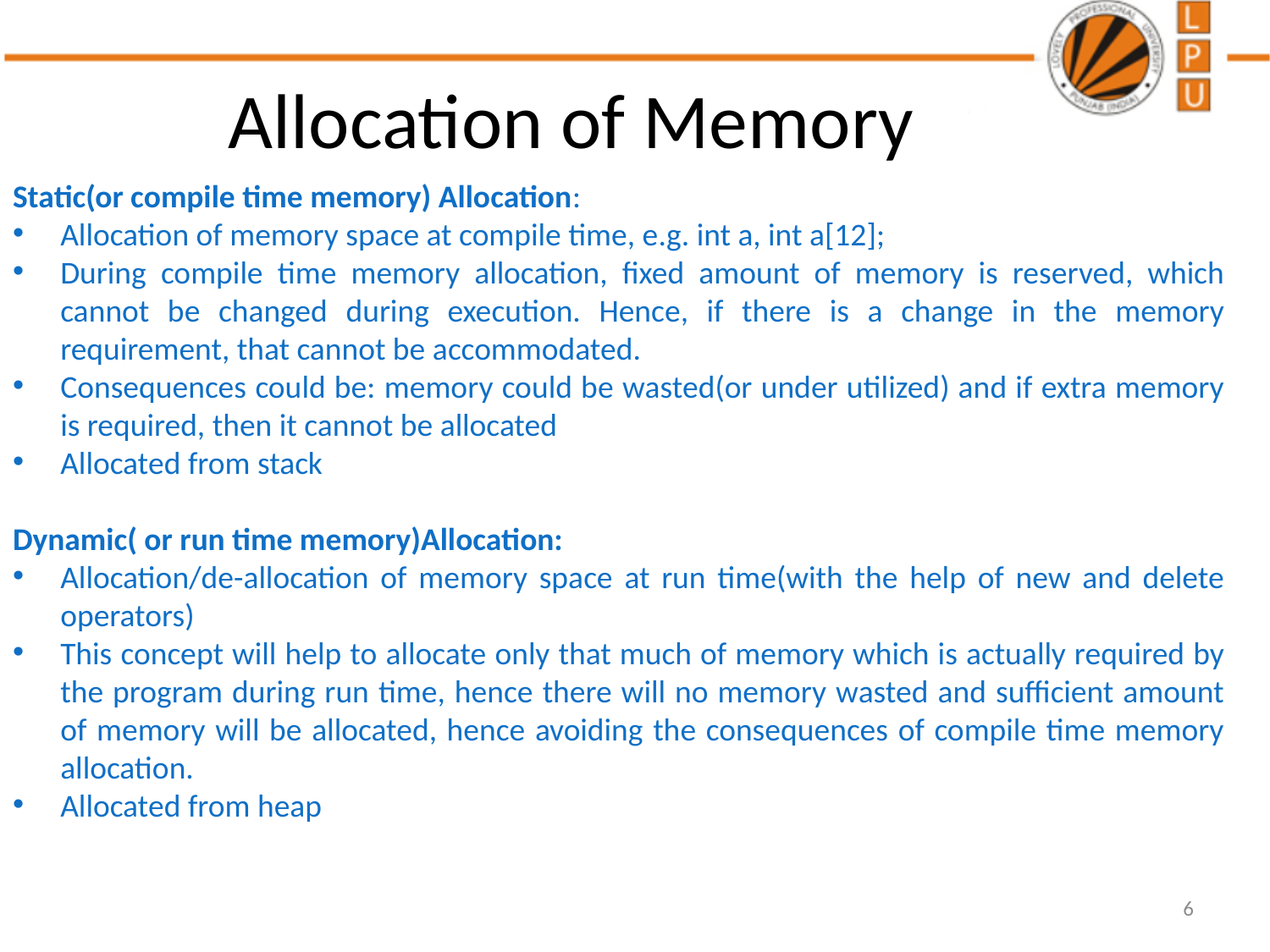

Allocation of Memory
Static(or compile time memory) Allocation:
Allocation of memory space at compile time, e.g. int a, int a[12];
During compile time memory allocation, fixed amount of memory is reserved, which cannot be changed during execution. Hence, if there is a change in the memory requirement, that cannot be accommodated.
Consequences could be: memory could be wasted(or under utilized) and if extra memory is required, then it cannot be allocated
Allocated from stack

Dynamic( or run time memory)Allocation:
Allocation/de-allocation of memory space at run time(with the help of new and delete operators)
This concept will help to allocate only that much of memory which is actually required by the program during run time, hence there will no memory wasted and sufficient amount of memory will be allocated, hence avoiding the consequences of compile time memory allocation.
Allocated from heap

6